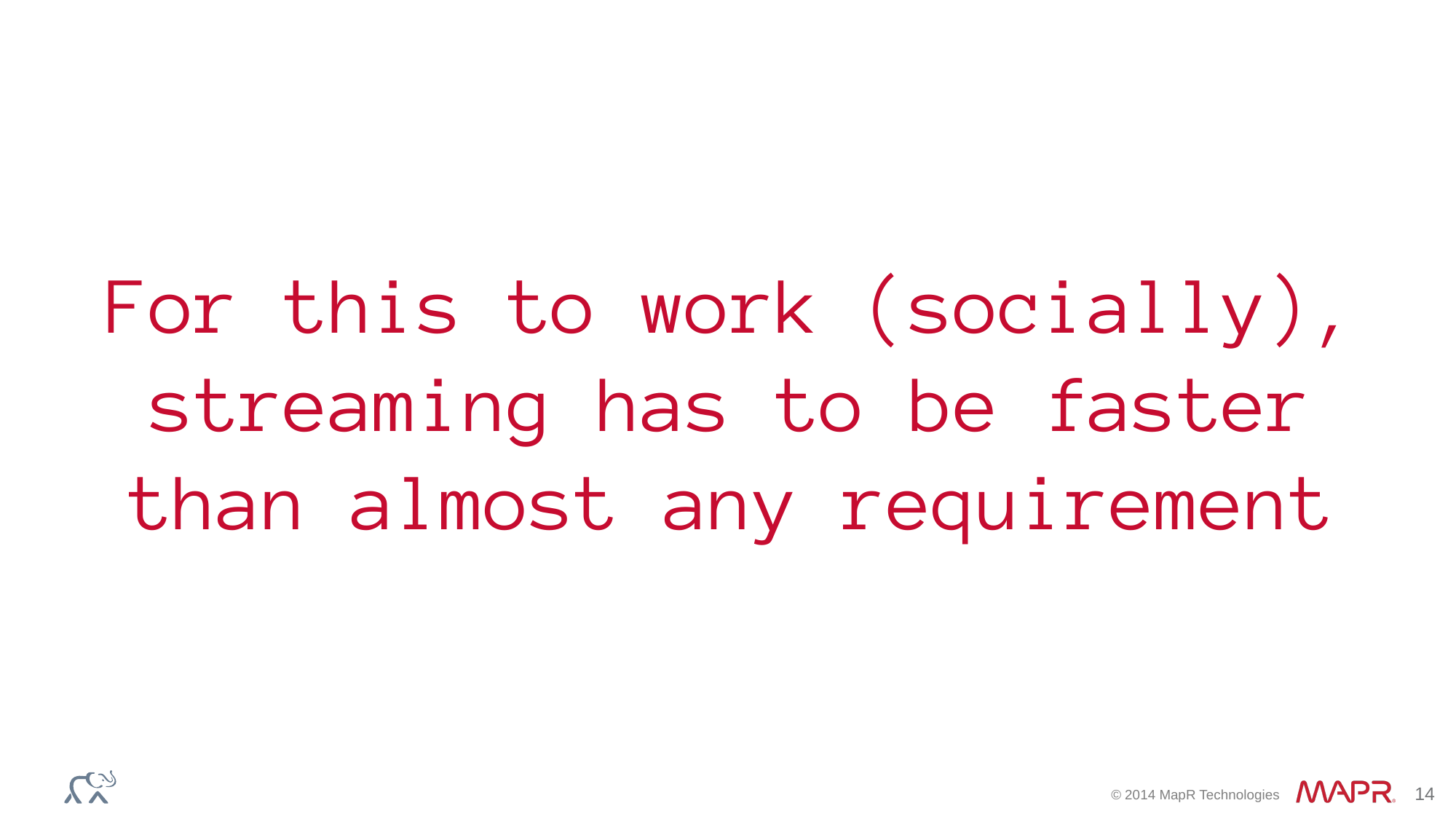

For this to work (socially), streaming has to be faster than almost any requirement